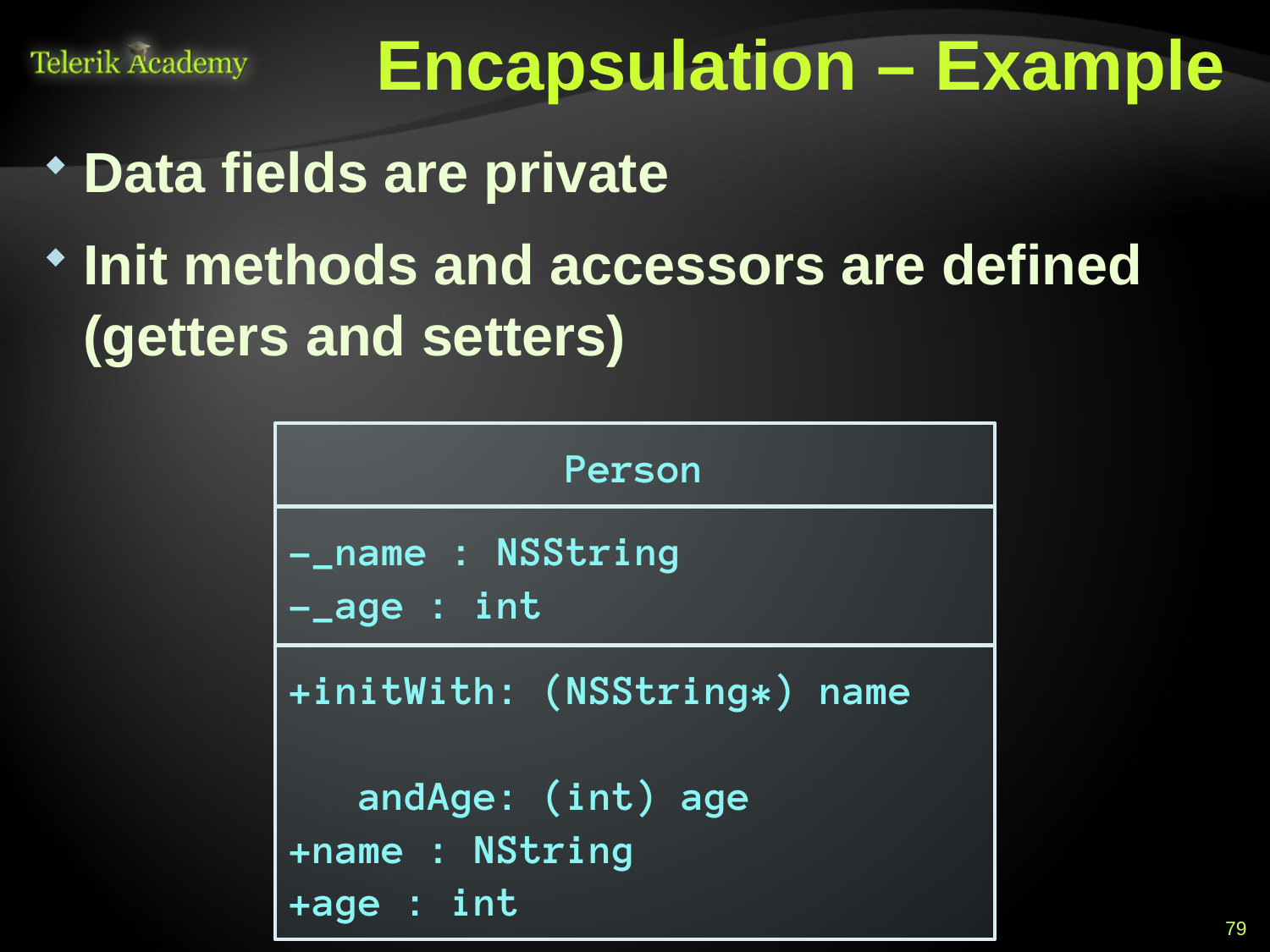

# Encapsulation – Example
Data fields are private
Init methods and accessors are defined (getters and setters)
Person
-_name : NSString
-_age : int
+initWith: (NSString*) name
   andAge: (int) age
+name : NString
+age : int
79